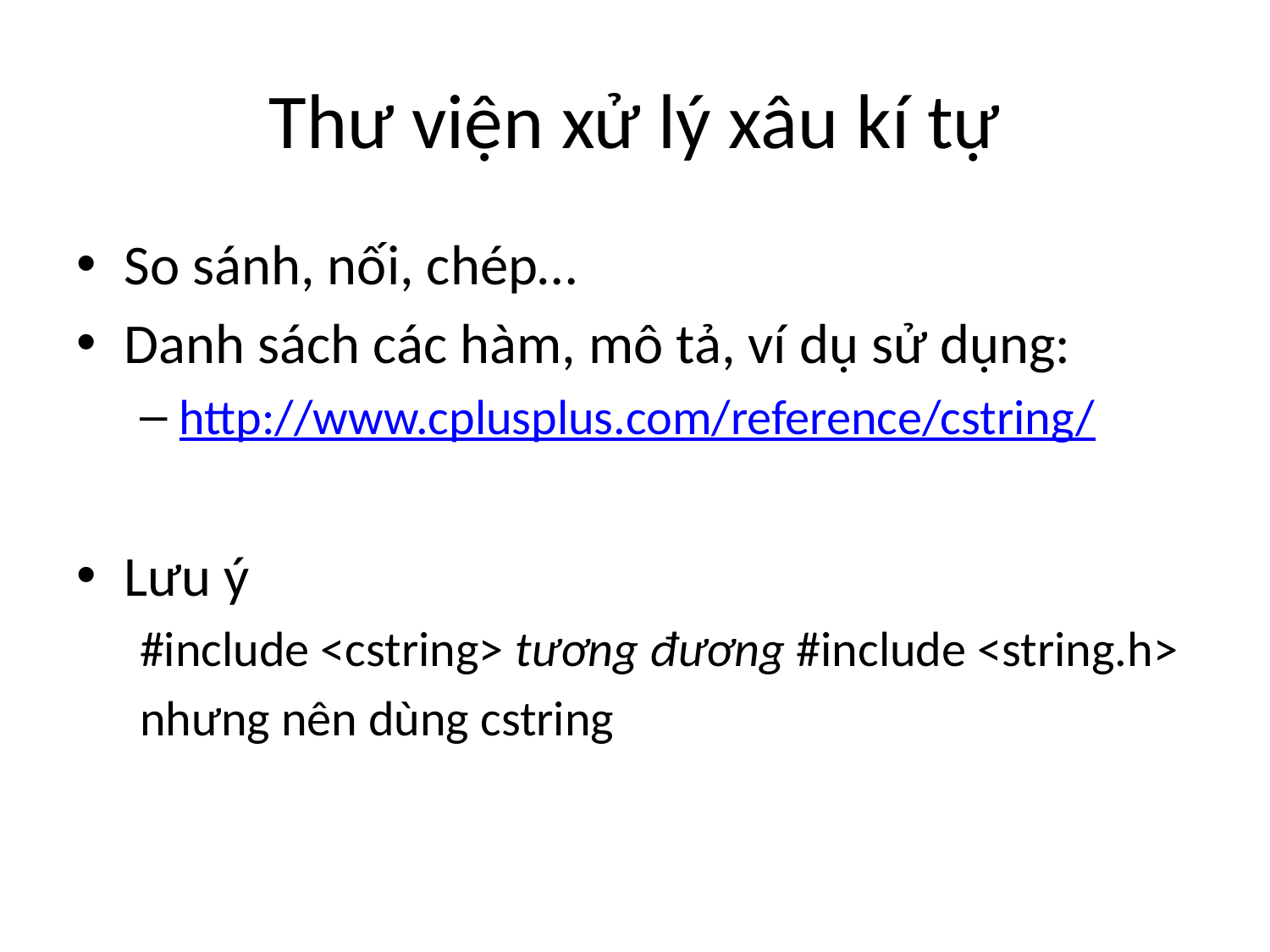

# Thư viện xử lý xâu kí tự
So sánh, nối, chép…
Danh sách các hàm, mô tả, ví dụ sử dụng:
http://www.cplusplus.com/reference/cstring/

Lưu ý
#include <cstring> tương đương #include <string.h>
nhưng nên dùng cstring